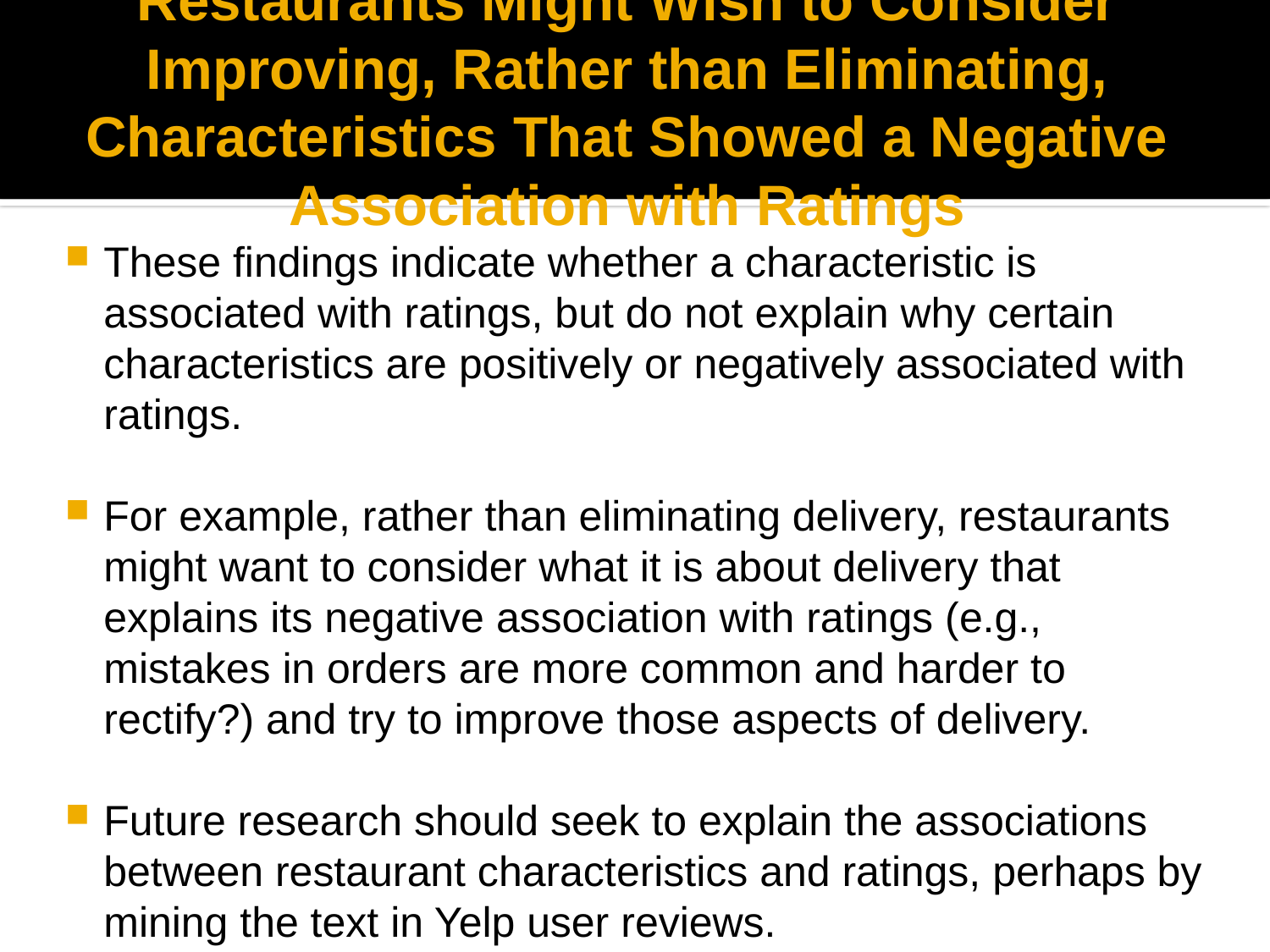

# Restaurants Might Wish to Consider Improving, Rather than Eliminating, Characteristics That Showed a Negative Association with Ratings
These findings indicate whether a characteristic is associated with ratings, but do not explain why certain characteristics are positively or negatively associated with ratings.

For example, rather than eliminating delivery, restaurants might want to consider what it is about delivery that explains its negative association with ratings (e.g., mistakes in orders are more common and harder to rectify?) and try to improve those aspects of delivery.

Future research should seek to explain the associations between restaurant characteristics and ratings, perhaps by mining the text in Yelp user reviews.